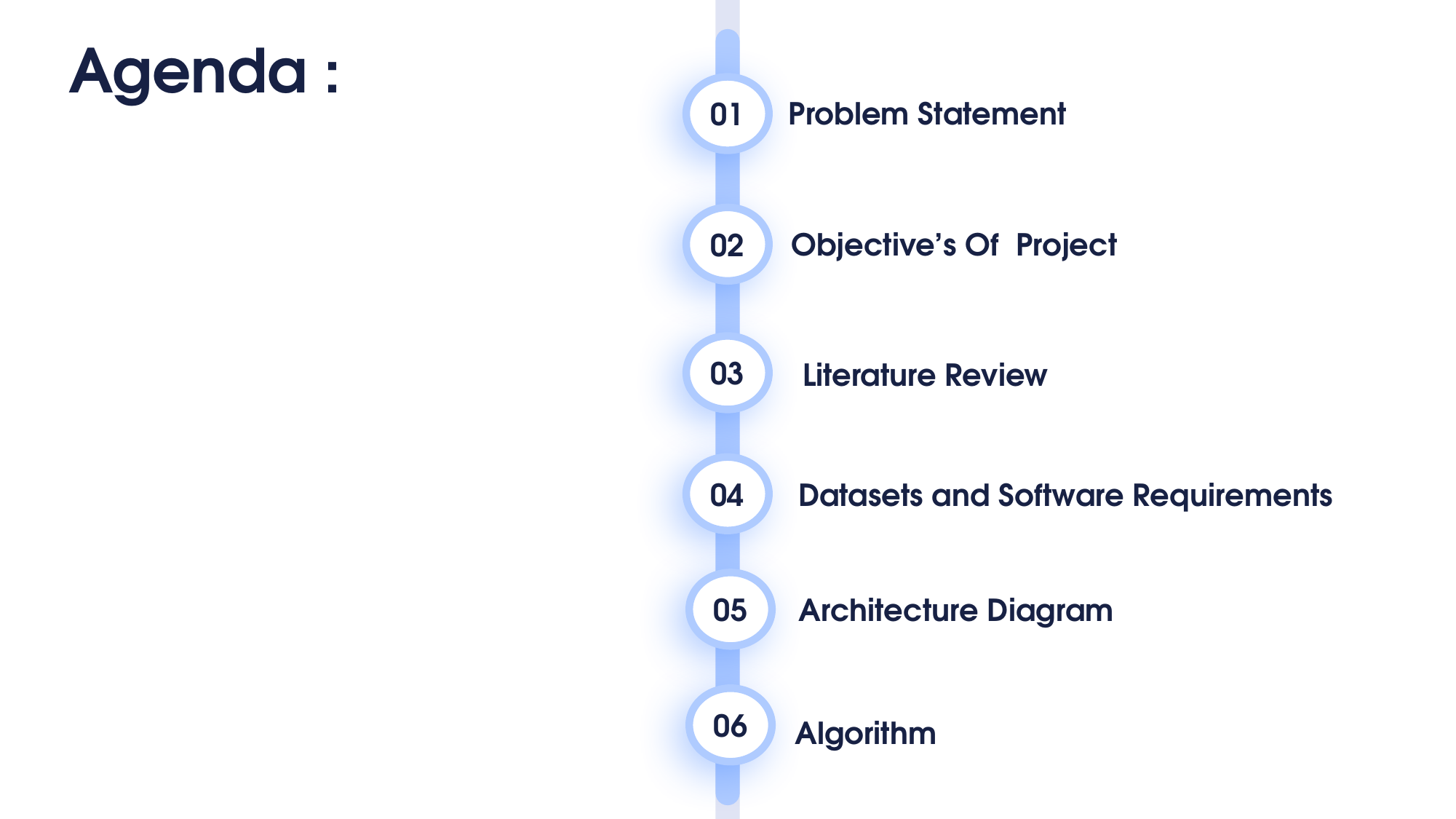

Agenda :

01

Problem Statement

02
Objective’s Of  Project
03
Literature Review
04
Datasets and Software Requirements
05
Architecture Diagram
06
Algorithm